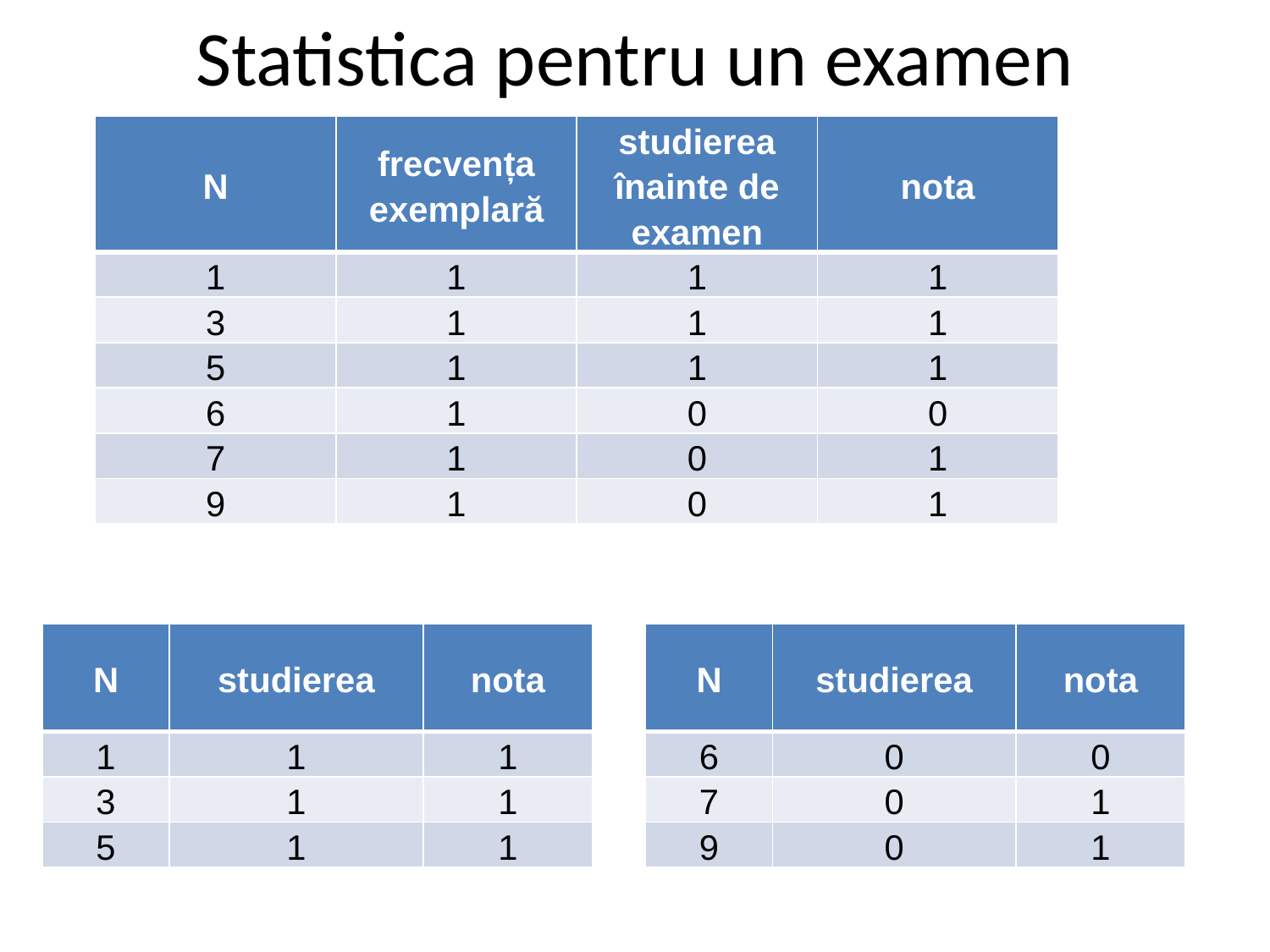

# Statistica pentru un examen
| N | frecvența exemplară | studierea înainte de examen | nota |
| --- | --- | --- | --- |
| 1 | 1 | 1 | 1 |
| 3 | 1 | 1 | 1 |
| 5 | 1 | 1 | 1 |
| 6 | 1 | 0 | 0 |
| 7 | 1 | 0 | 1 |
| 9 | 1 | 0 | 1 |
| N | studierea | nota |
| --- | --- | --- |
| 1 | 1 | 1 |
| 3 | 1 | 1 |
| 5 | 1 | 1 |
| N | studierea | nota |
| --- | --- | --- |
| 6 | 0 | 0 |
| 7 | 0 | 1 |
| 9 | 0 | 1 |